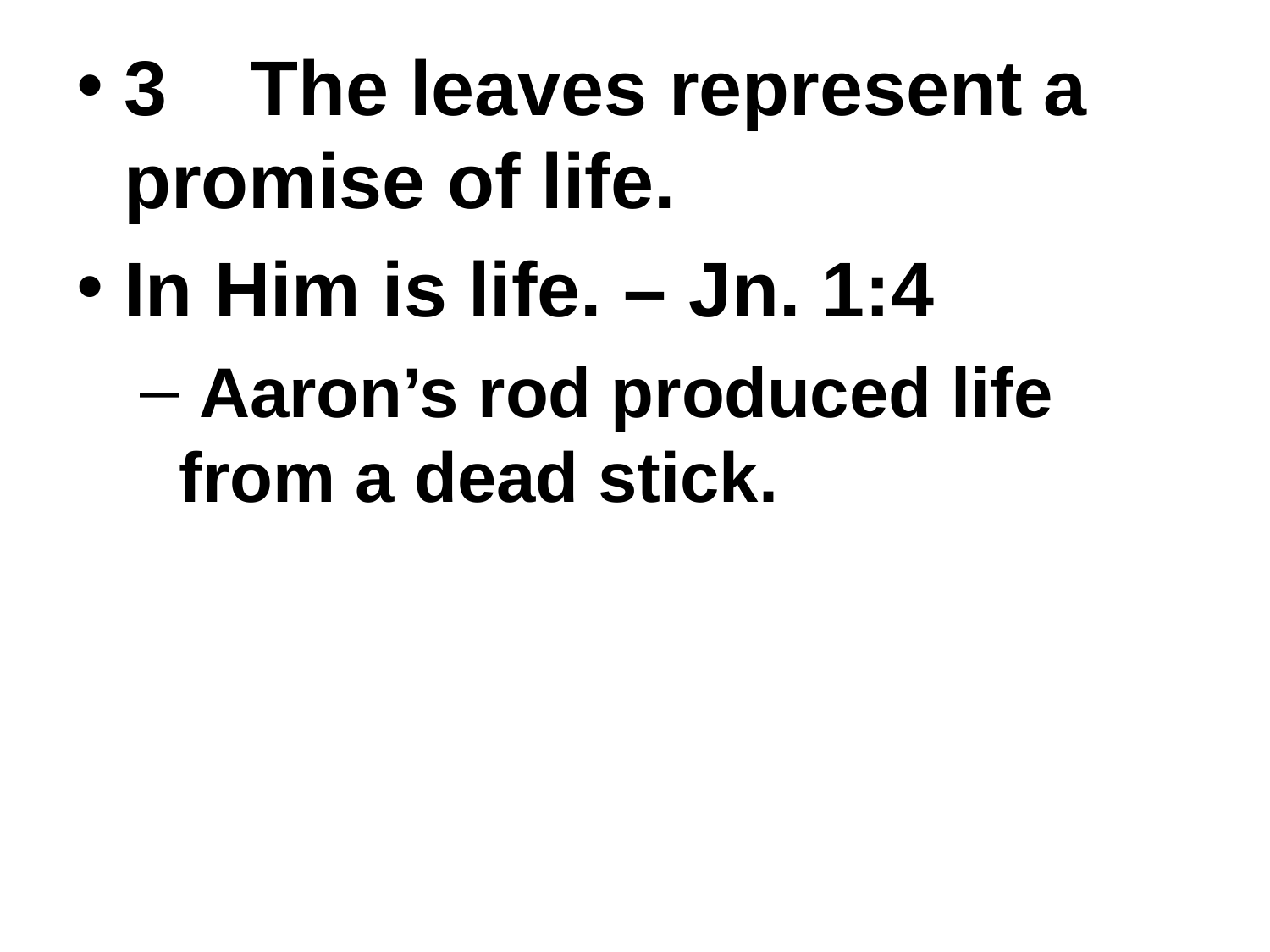

3	The leaves represent a promise of life.
In Him is life. – Jn. 1:4
 Aaron’s rod produced life from a dead stick.